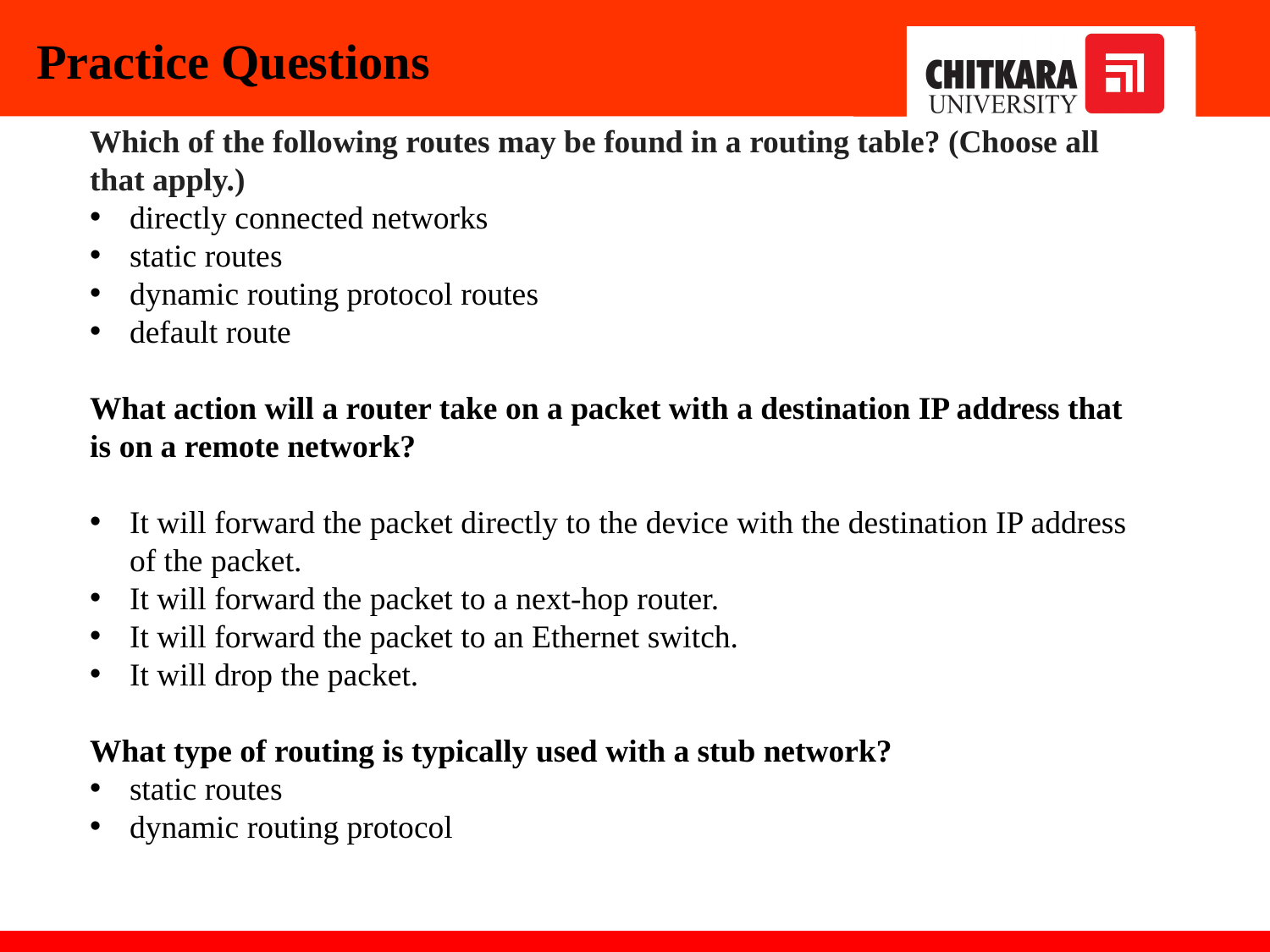

# Practice Questions
Which of the following routes may be found in a routing table? (Choose all that apply.)
directly connected networks
static routes
dynamic routing protocol routes
default route

What action will a router take on a packet with a destination IP address that is on a remote network?

It will forward the packet directly to the device with the destination IP address of the packet.
It will forward the packet to a next-hop router.
It will forward the packet to an Ethernet switch.
It will drop the packet.

What type of routing is typically used with a stub network?
static routes
dynamic routing protocol